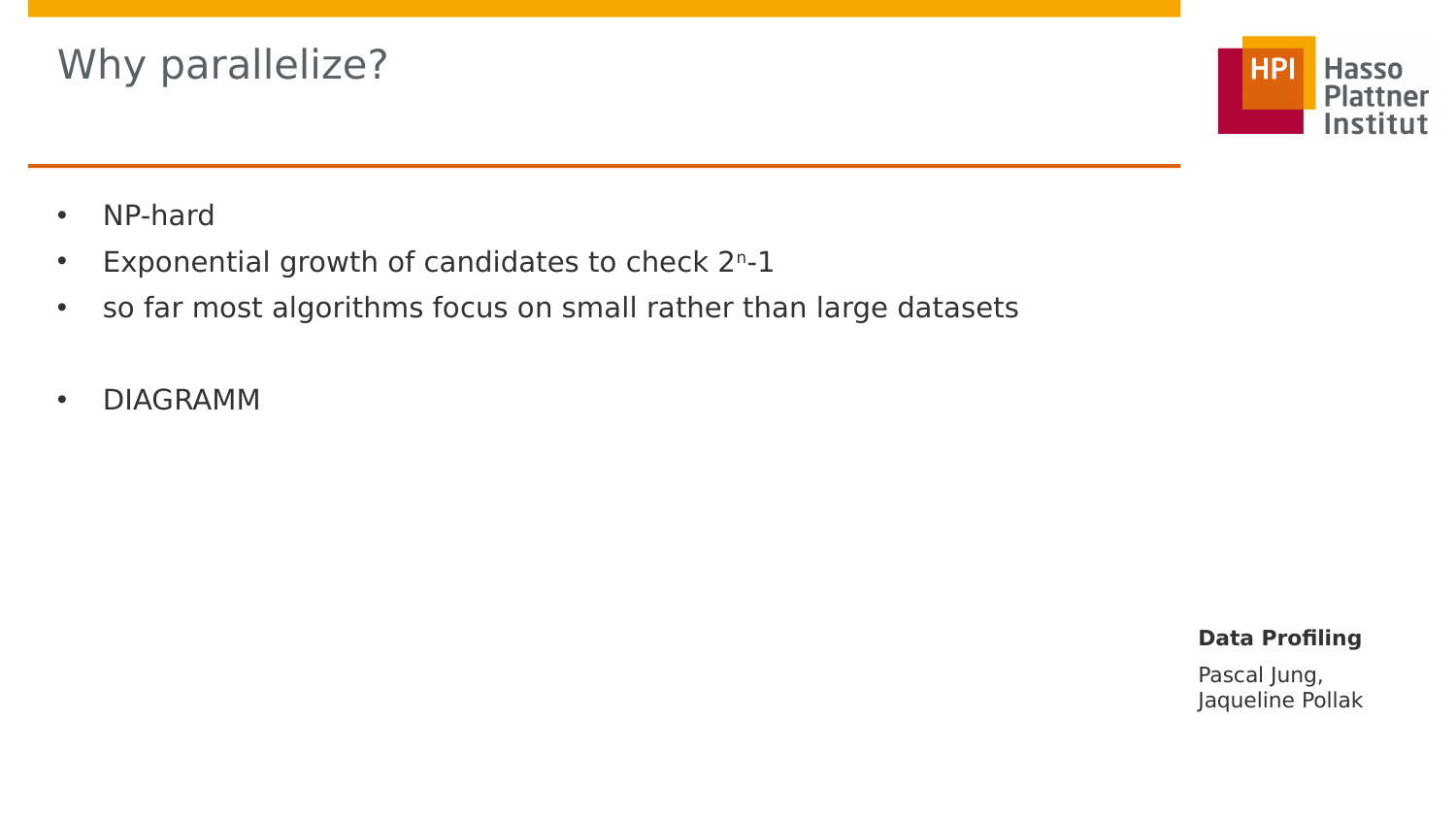

# Why parallelize?
NP-hard
Exponential growth of candidates to check 2n-1
so far most algorithms focus on small rather than large datasets

DIAGRAMM
Data Profiling
Pascal Jung,
Jaqueline Pollak